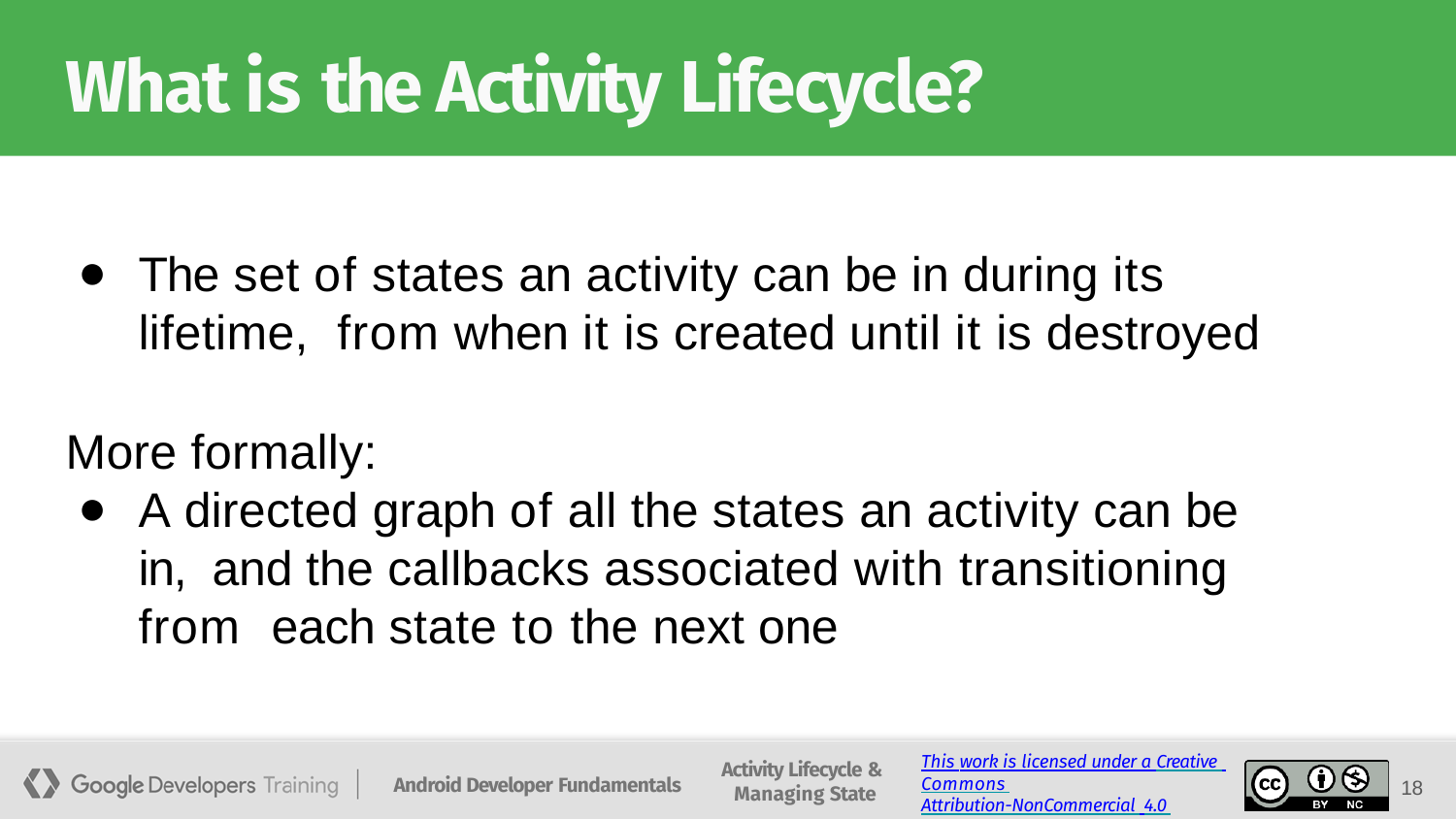

# What is the Activity Lifecycle?
The set of states an activity can be in during its lifetime,  from when it is created until it is destroyed

More formally:
A directed graph of all the states an activity can be in,  and the callbacks associated with transitioning from  each state to the next one
This work is licensed under a Creative  Commons Attribution-NonCommercial  4.0 International License
Activity Lifecycle &  Managing State

Android Developer Fundamentals
18